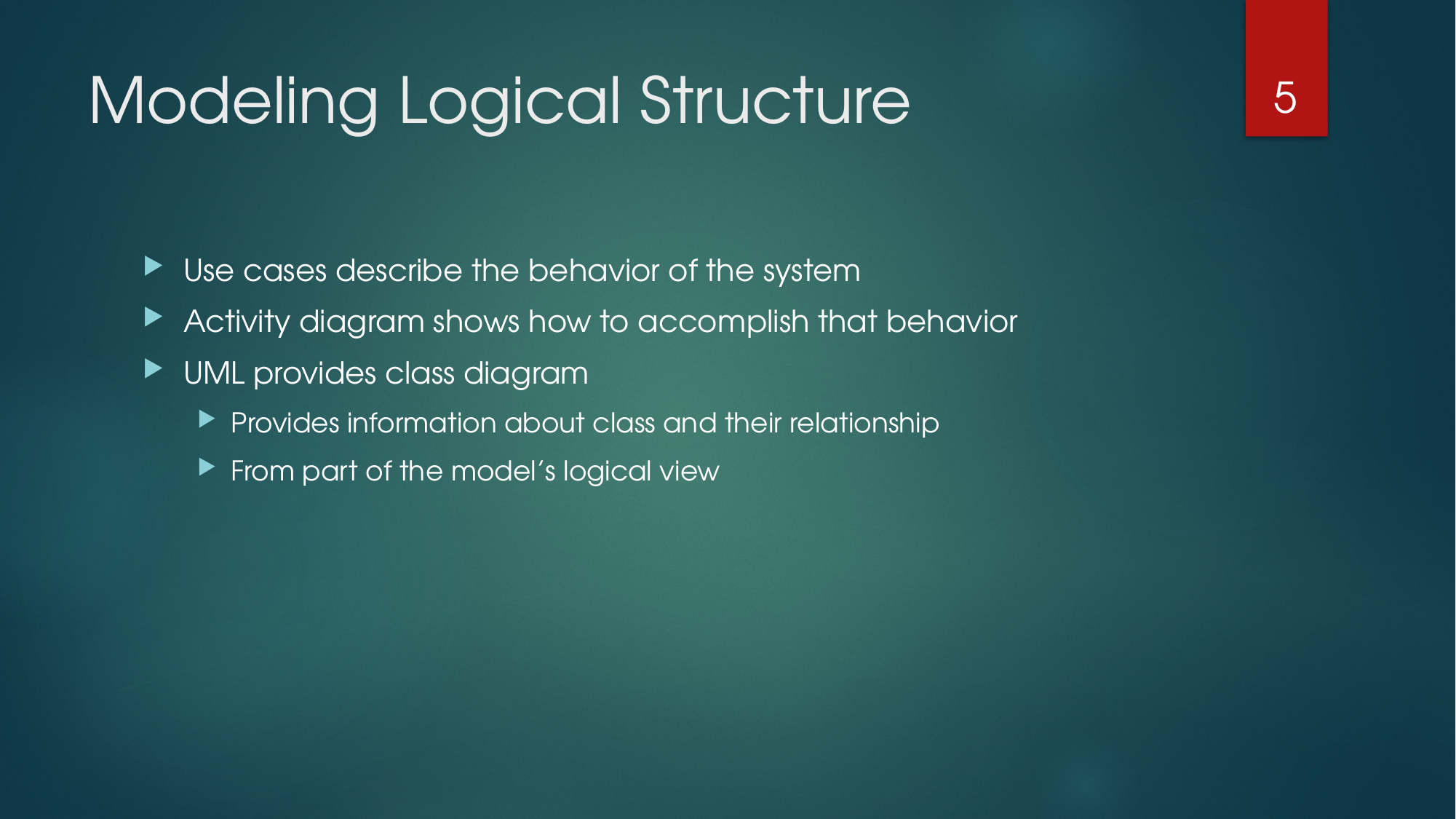

5
# Modeling Logical Structure
Use cases describe the behavior of the system
Activity diagram shows how to accomplish that behavior
UML provides class diagram
Provides information about class and their relationship
From part of the model’s logical view